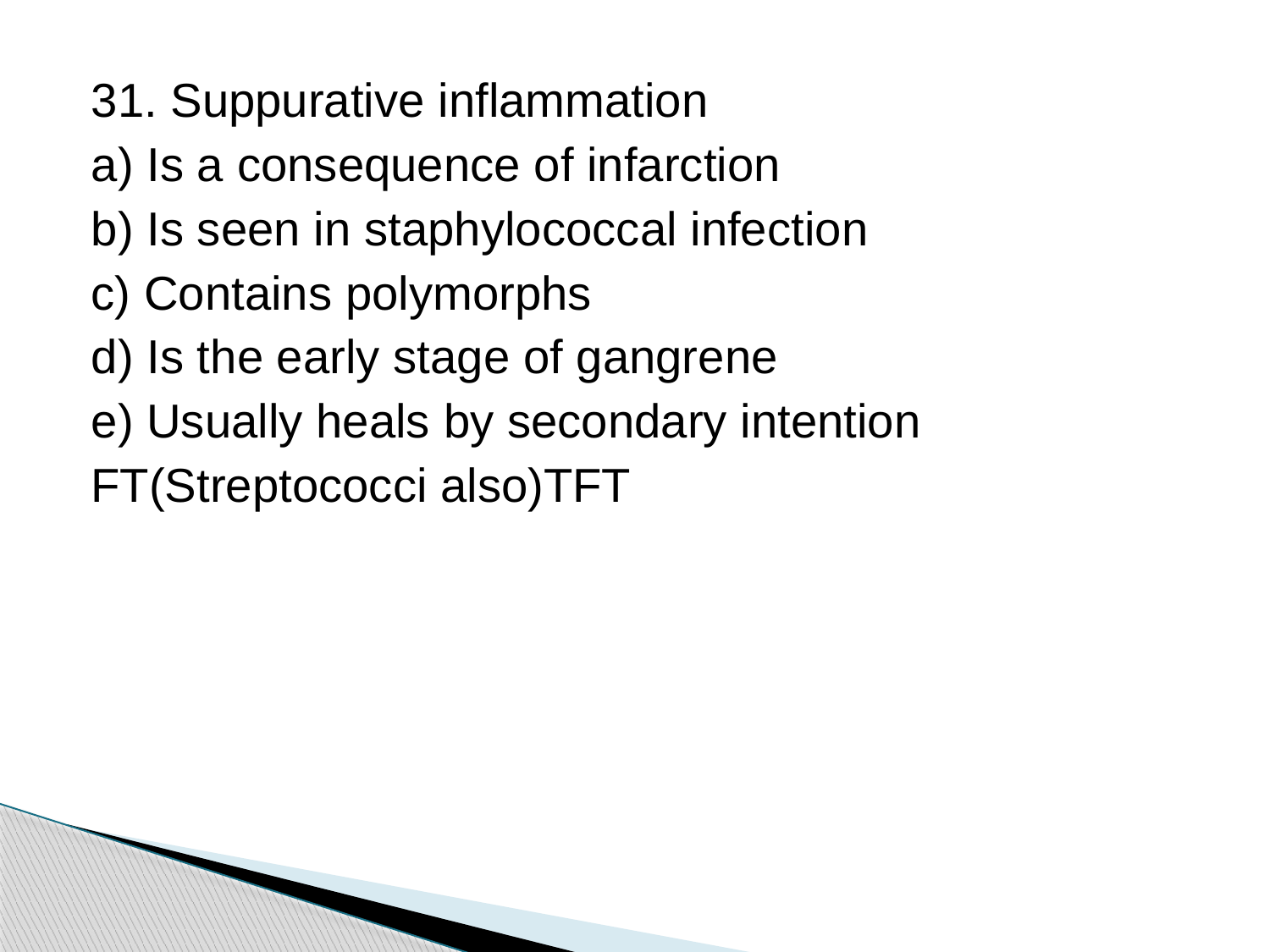

31. Suppurative inflammation
a) Is a consequence of infarction
b) Is seen in staphylococcal infection
c) Contains polymorphs
d) Is the early stage of gangrene
e) Usually heals by secondary intention
FT(Streptococci also)TFT